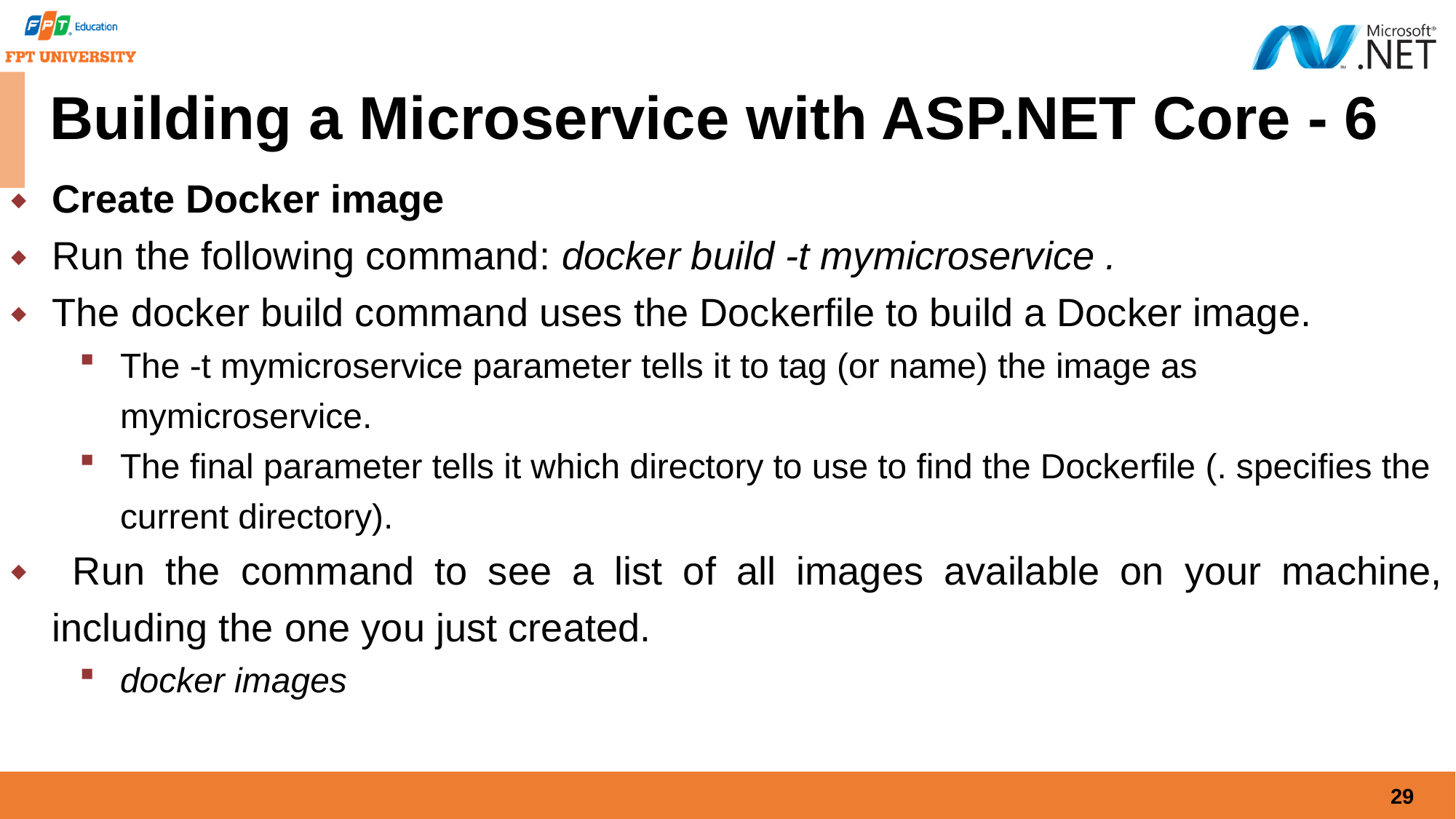

# Building a Microservice with ASP.NET Core - 6
Create Docker image
Run the following command: docker build -t mymicroservice .
The docker build command uses the Dockerfile to build a Docker image.
The -t mymicroservice parameter tells it to tag (or name) the image as mymicroservice.
The final parameter tells it which directory to use to find the Dockerfile (. specifies the current directory).
 Run the command to see a list of all images available on your machine, including the one you just created.
docker images

29